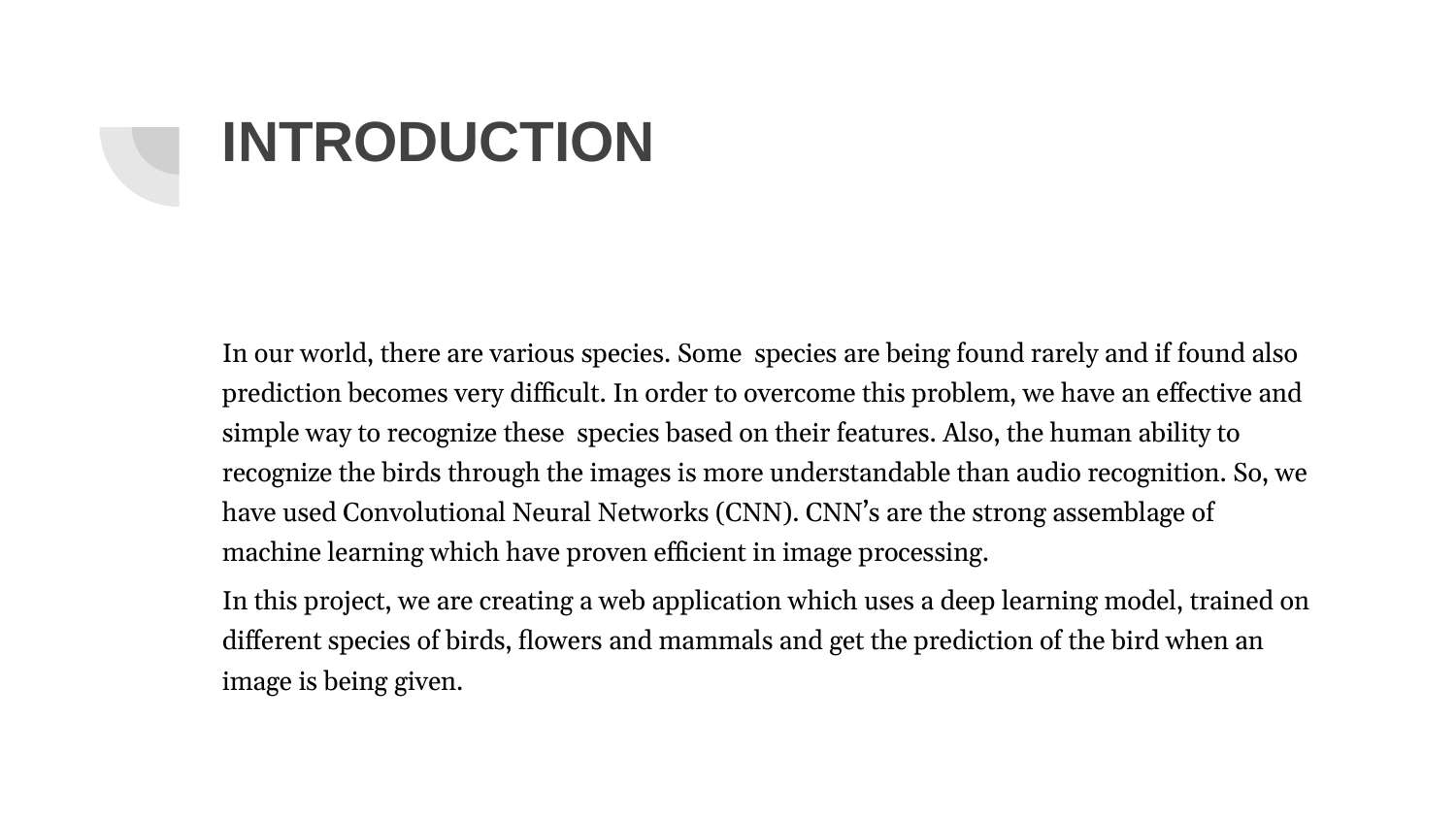

# INTRODUCTION
In our world, there are various species. Some  species are being found rarely and if found also prediction becomes very difficult. In order to overcome this problem, we have an effective and simple way to recognize these  species based on their features. Also, the human ability to recognize the birds through the images is more understandable than audio recognition. So, we have used Convolutional Neural Networks (CNN). CNN’s are the strong assemblage of machine learning which have proven efficient in image processing.
In this project, we are creating a web application which uses a deep learning model, trained on different species of birds, flowers and mammals and get the prediction of the bird when an image is being given.